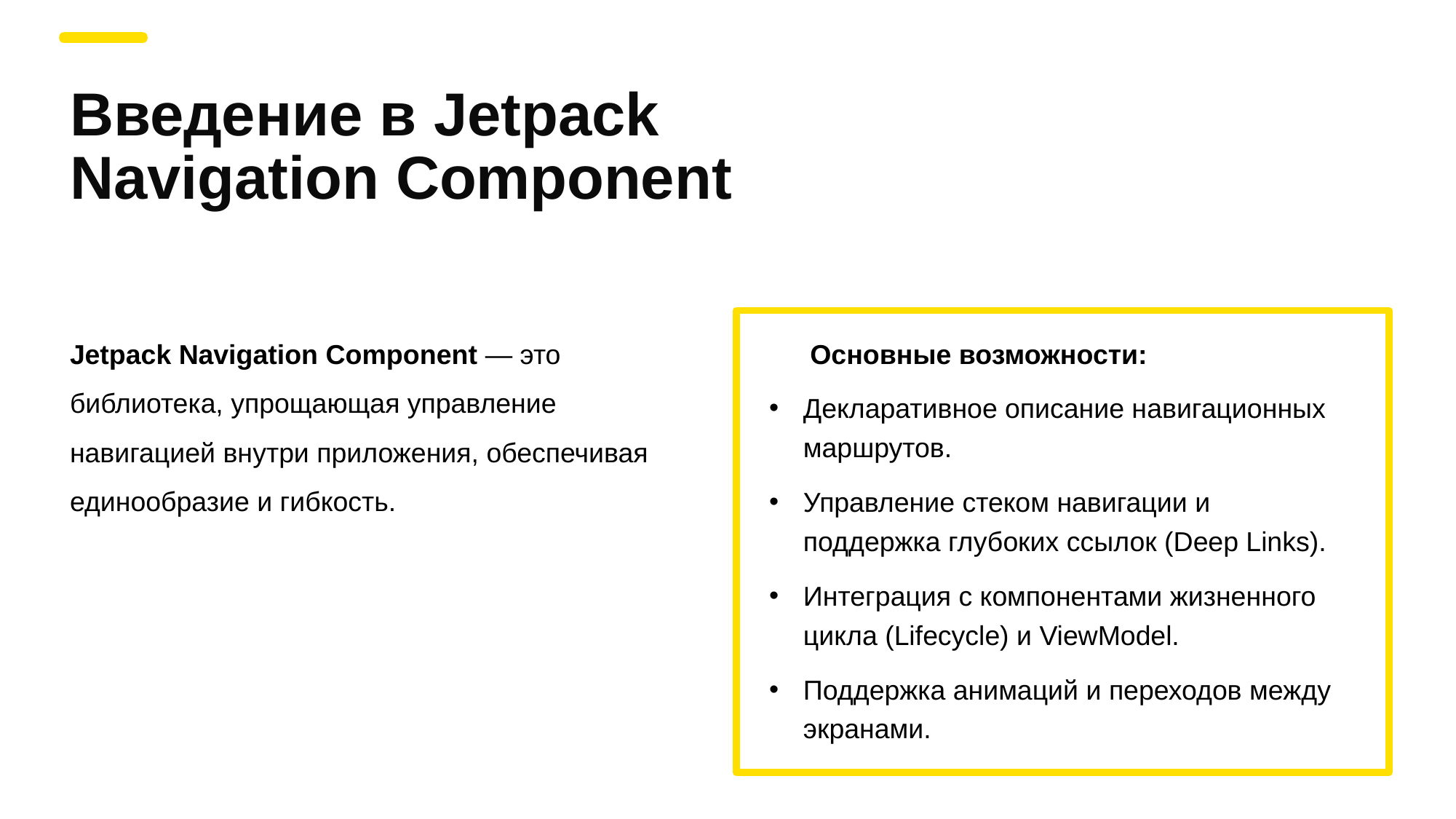

Введение в Jetpack Navigation Component

Jetpack Navigation Component — это библиотека, упрощающая управление навигацией внутри приложения, обеспечивая единообразие и гибкость.

Основные возможности:
Декларативное описание навигационных маршрутов.
Управление стеком навигации и поддержка глубоких ссылок (Deep Links).
Интеграция с компонентами жизненного цикла (Lifecycle) и ViewModel.
Поддержка анимаций и переходов между экранами.